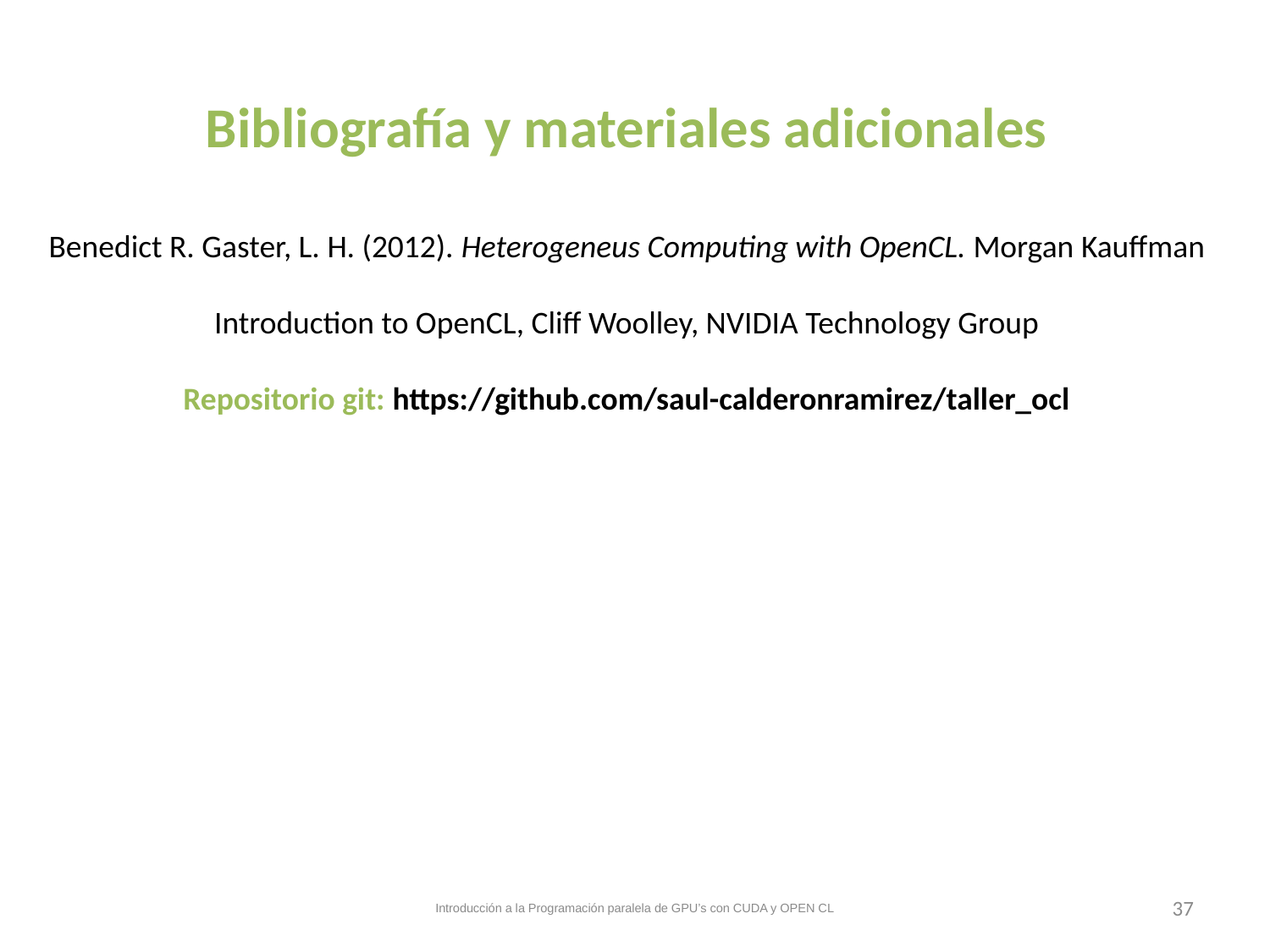

Bibliografía y materiales adicionales

Benedict R. Gaster, L. H. (2012). Heterogeneus Computing with OpenCL. Morgan Kauffman

Introduction to OpenCL, Cliff Woolley, NVIDIA Technology Group

Repositorio git: https://github.com/saul-calderonramirez/taller_ocl

Introducción a la Programación paralela de GPU’s con CUDA y OPEN CL
37